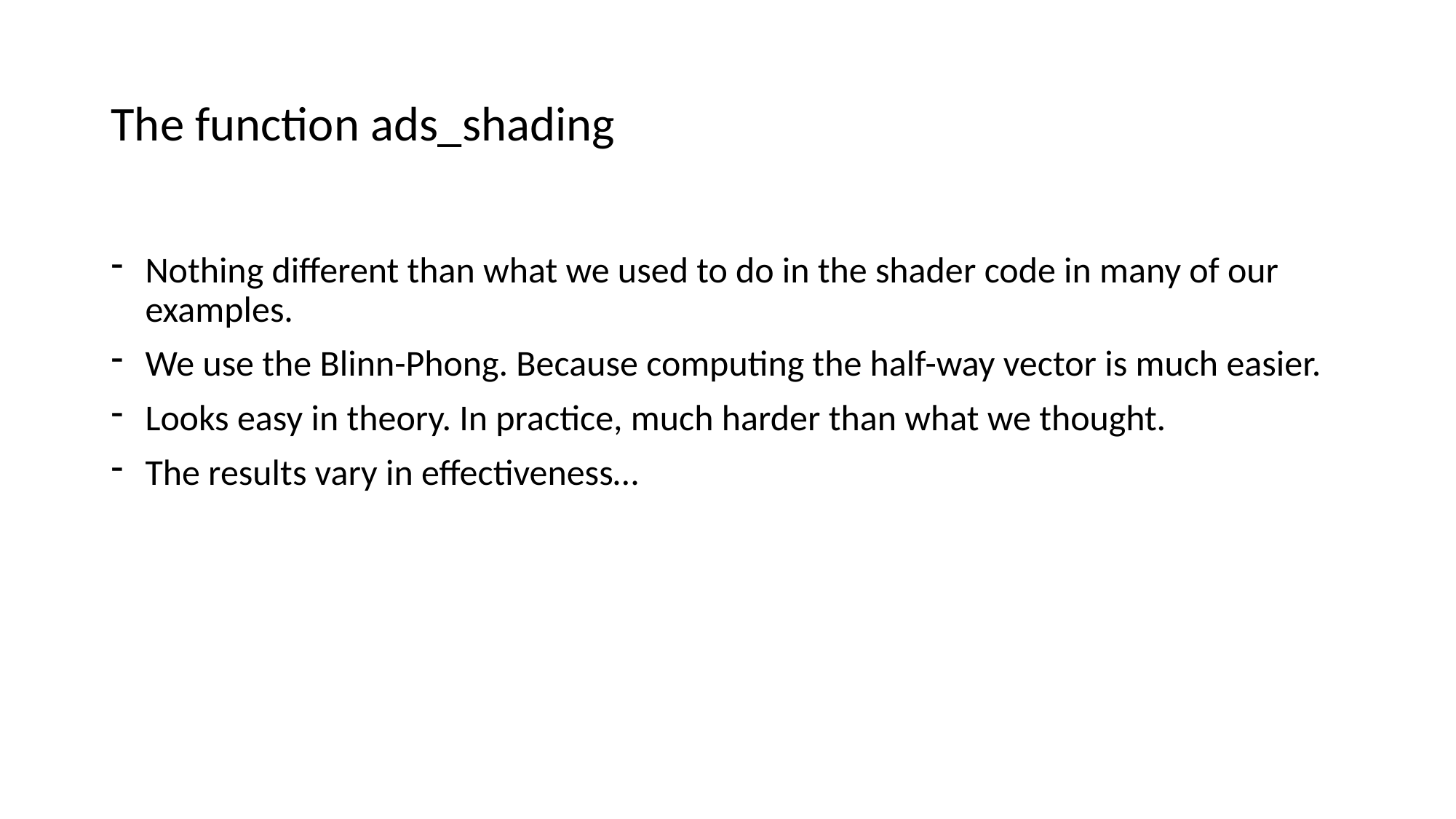

# The function ads_shading
Nothing different than what we used to do in the shader code in many of our examples.
We use the Blinn-Phong. Because computing the half-way vector is much easier.
Looks easy in theory. In practice, much harder than what we thought.
The results vary in effectiveness…